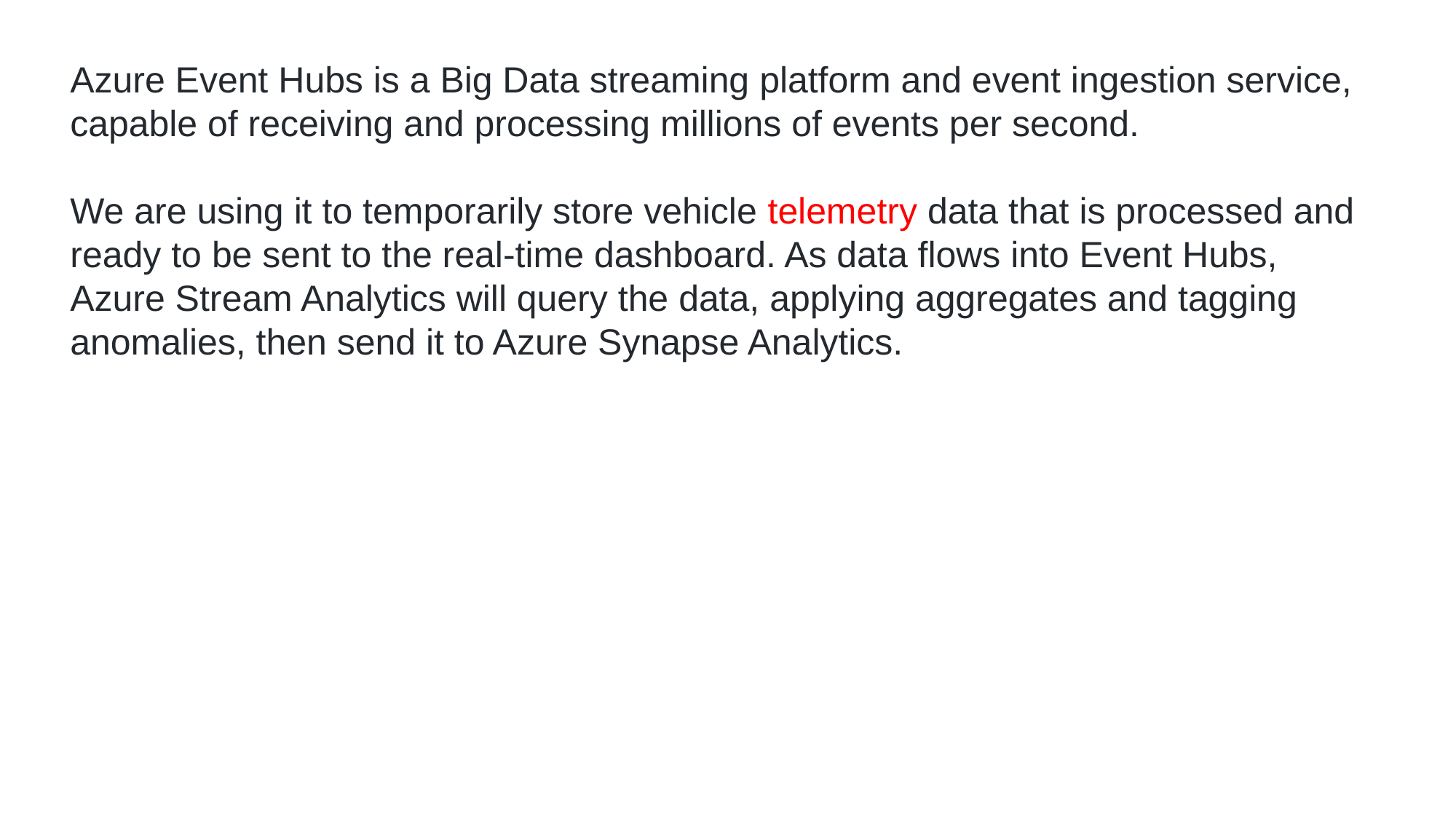

Azure Event Hubs is a Big Data streaming platform and event ingestion service, capable of receiving and processing millions of events per second.

We are using it to temporarily store vehicle telemetry data that is processed and ready to be sent to the real-time dashboard. As data flows into Event Hubs, Azure Stream Analytics will query the data, applying aggregates and tagging anomalies, then send it to Azure Synapse Analytics.